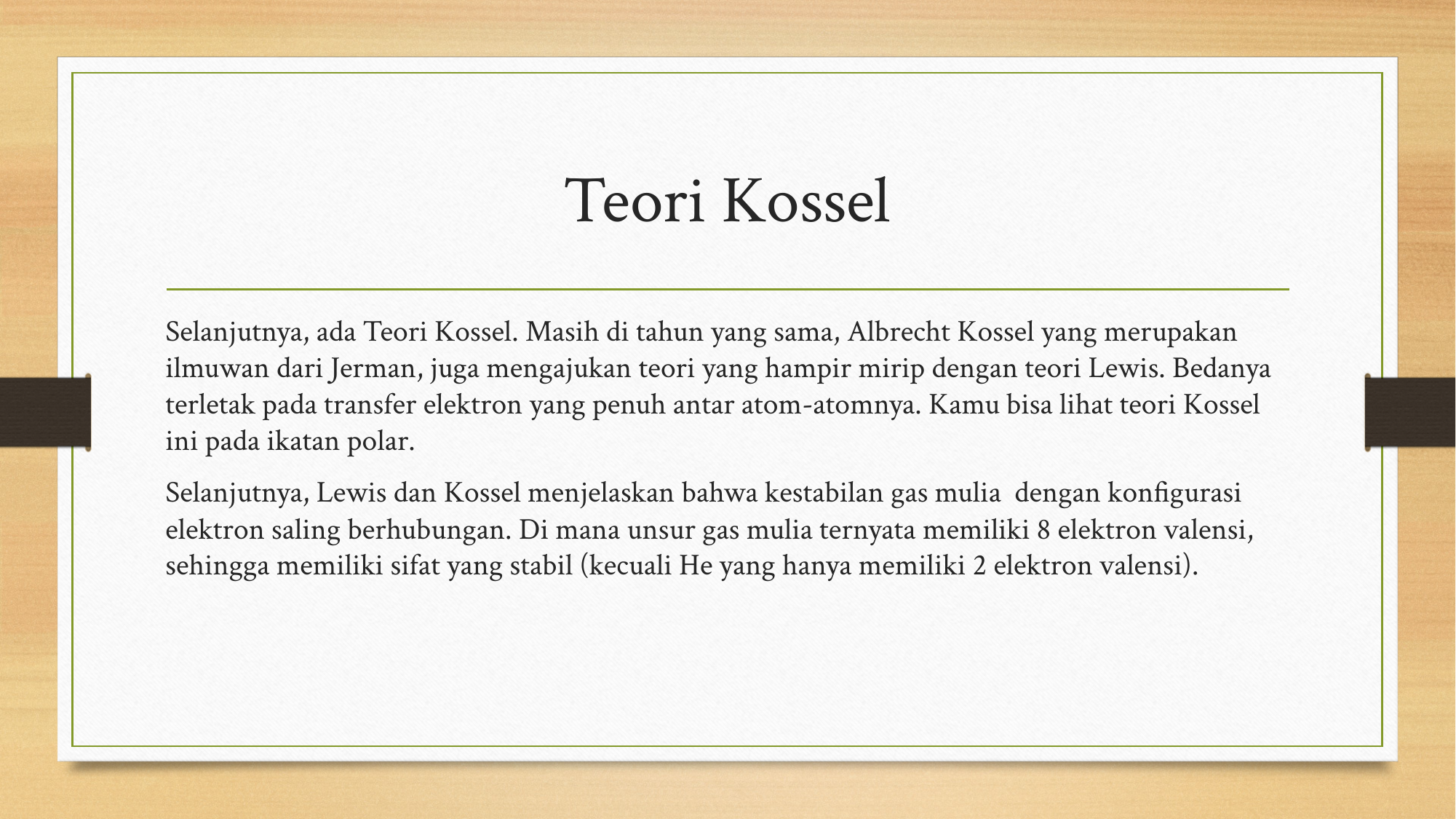

# Teori Kossel
Selanjutnya, ada Teori Kossel. Masih di tahun yang sama, Albrecht Kossel yang merupakan ilmuwan dari Jerman, juga mengajukan teori yang hampir mirip dengan teori Lewis. Bedanya terletak pada transfer elektron yang penuh antar atom-atomnya. Kamu bisa lihat teori Kossel ini pada ikatan polar.
Selanjutnya, Lewis dan Kossel menjelaskan bahwa kestabilan gas mulia  dengan konfigurasi elektron saling berhubungan. Di mana unsur gas mulia ternyata memiliki 8 elektron valensi, sehingga memiliki sifat yang stabil (kecuali He yang hanya memiliki 2 elektron valensi).